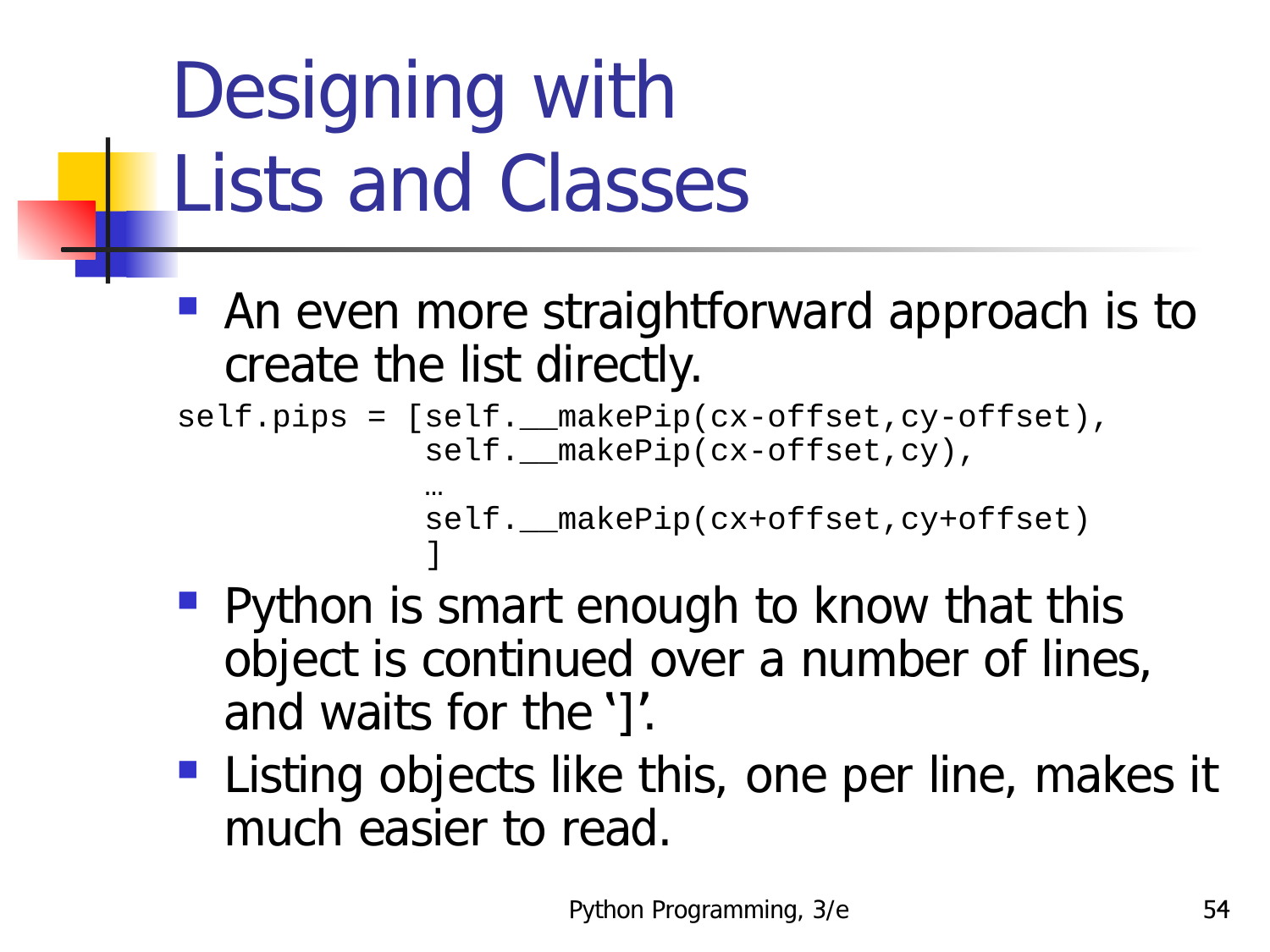

# Designing with Lists and Classes
An even more straightforward approach is to create the list directly.
self.pips = [self.__makePip(cx-offset,cy-offset),
             self.__makePip(cx-offset,cy),
             …
             self.__makePip(cx+offset,cy+offset)
             ]
Python is smart enough to know that this object is continued over a number of lines, and waits for the ‘]’.
Listing objects like this, one per line, makes it much easier to read.
Python Programming, 3/e
54